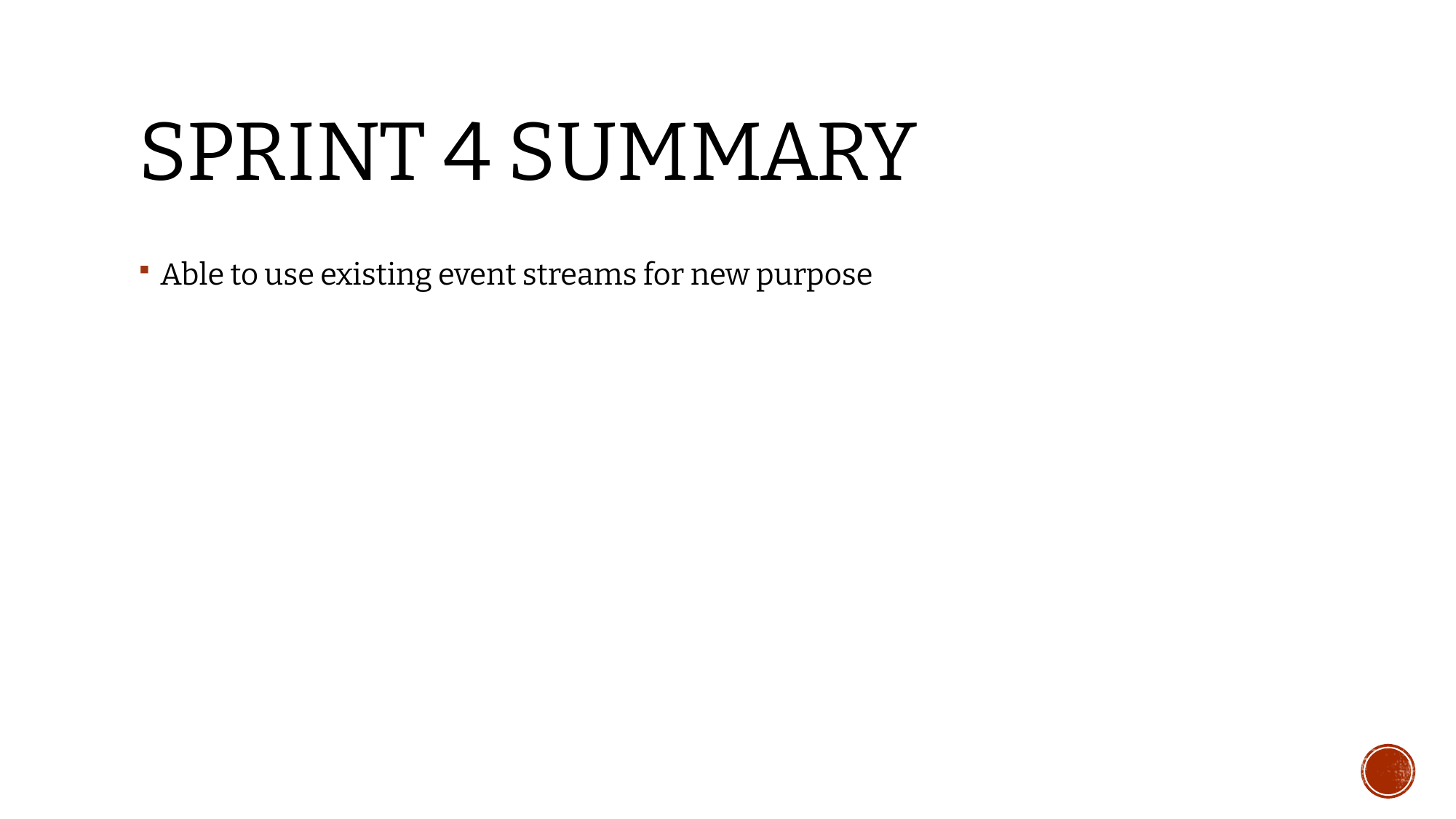

# sprint 4 summary
Able to use existing event streams for new purpose